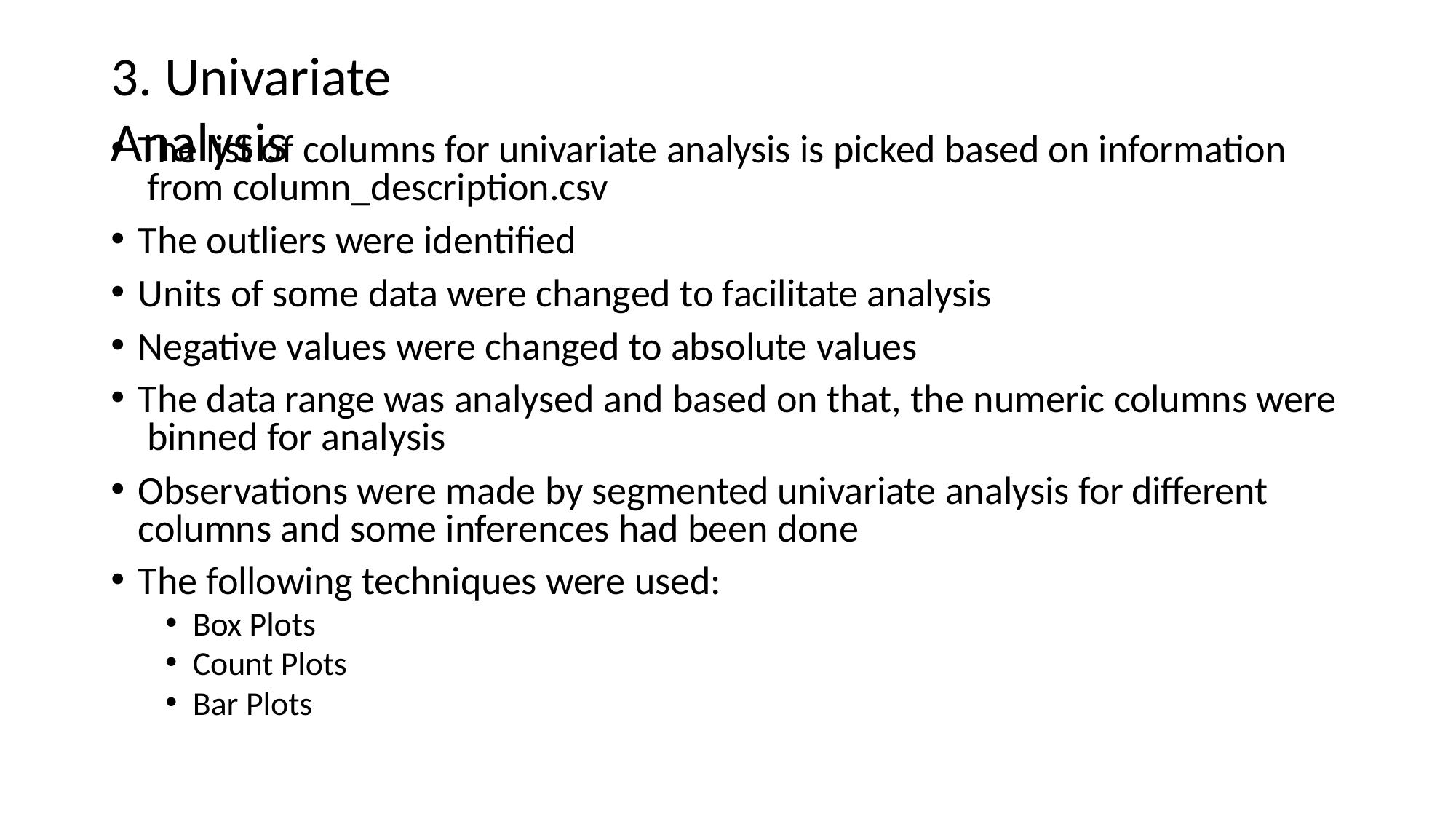

# 3. Univariate Analysis
The list of columns for univariate analysis is picked based on information  from column_description.csv
The outliers were identified
Units of some data were changed to facilitate analysis
Negative values were changed to absolute values
The data range was analysed and based on that, the numeric columns were  binned for analysis
Observations were made by segmented univariate analysis for different  columns and some inferences had been done
The following techniques were used:
Box Plots
Count Plots
Bar Plots